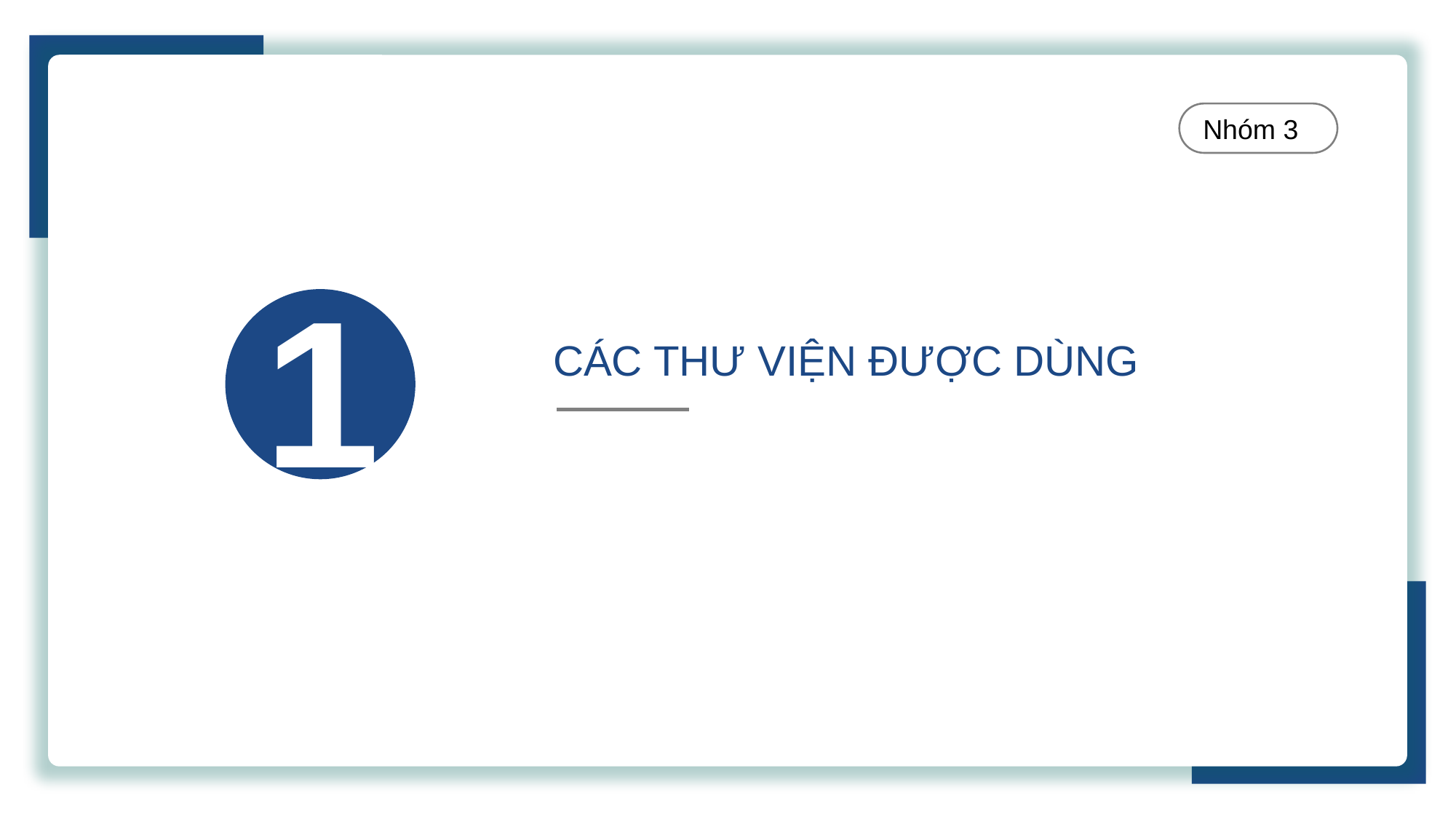

Nhóm 3
1
CÁC THƯ VIỆN ĐƯỢC DÙNG